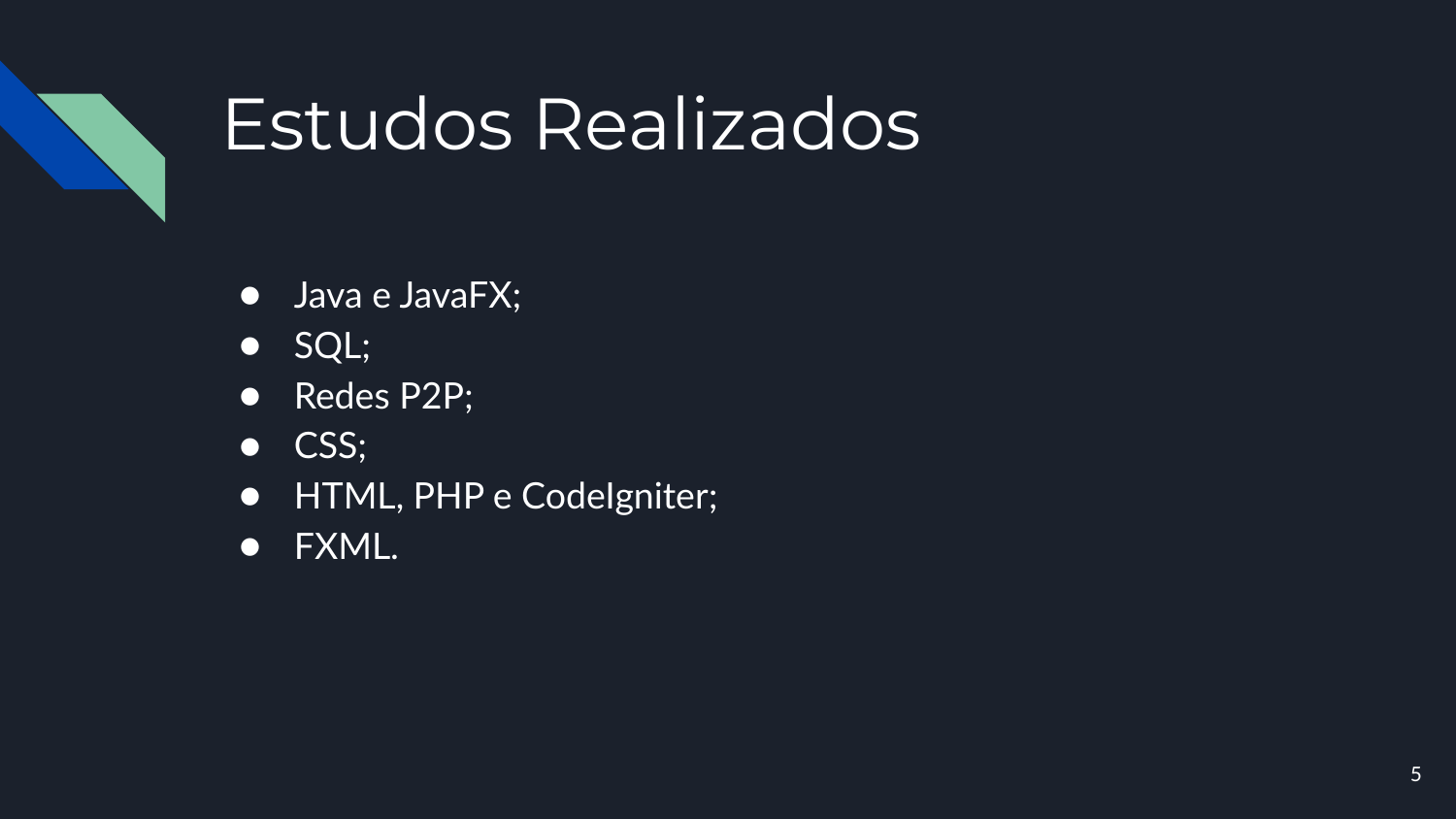

# Estudos Realizados
Java e JavaFX;
SQL;
Redes P2P;
CSS;
HTML, PHP e CodeIgniter;
FXML.
5